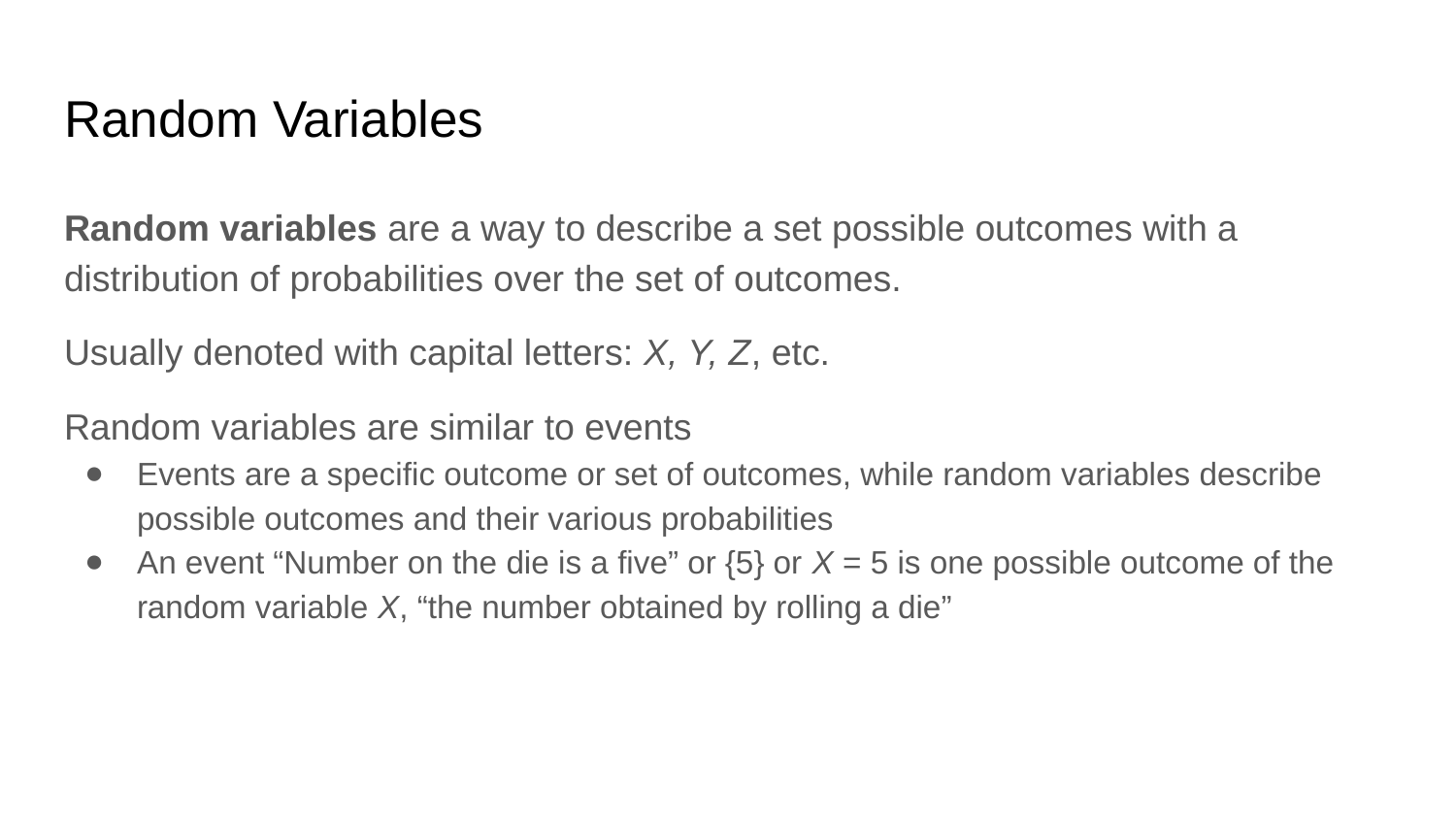

# Random Variables
Random variables are a way to describe a set possible outcomes with a distribution of probabilities over the set of outcomes.
Usually denoted with capital letters: X, Y, Z, etc.
Random variables are similar to events
Events are a specific outcome or set of outcomes, while random variables describe possible outcomes and their various probabilities
An event “Number on the die is a five” or {5} or X = 5 is one possible outcome of the random variable X, “the number obtained by rolling a die”